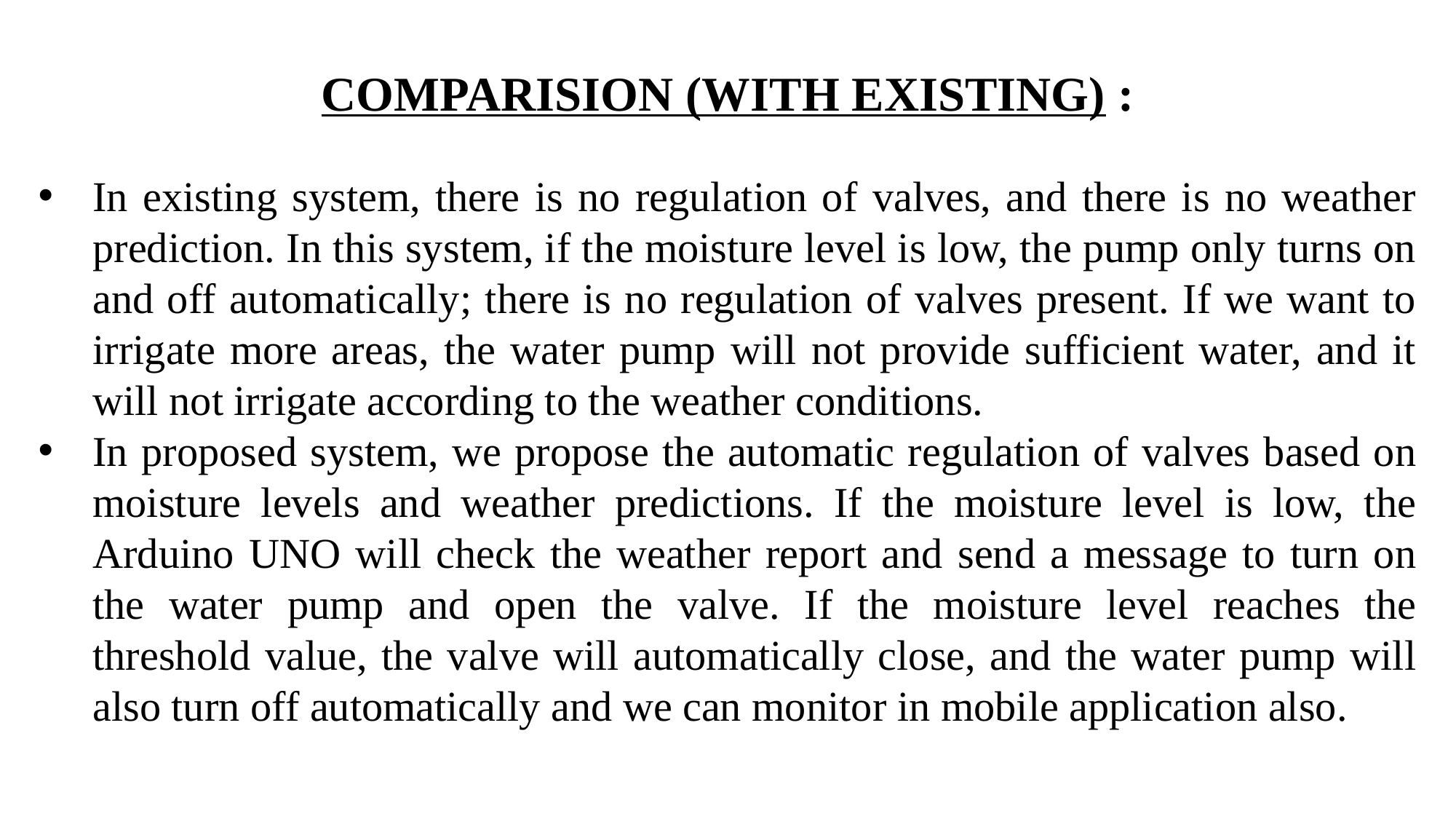

COMPARISION (WITH EXISTING)​ :
In existing system, there is no regulation of valves, and there is no weather prediction. In this system, if the moisture level is low, the pump only turns on and off automatically; there is no regulation of valves present. If we want to irrigate more areas, the water pump will not provide sufficient water, and it will not irrigate according to the weather conditions.
In proposed system, we propose the automatic regulation of valves based on moisture levels and weather predictions. If the moisture level is low, the Arduino UNO will check the weather report and send a message to turn on the water pump and open the valve. If the moisture level reaches the threshold value, the valve will automatically close, and the water pump will also turn off automatically and we can monitor in mobile application also.